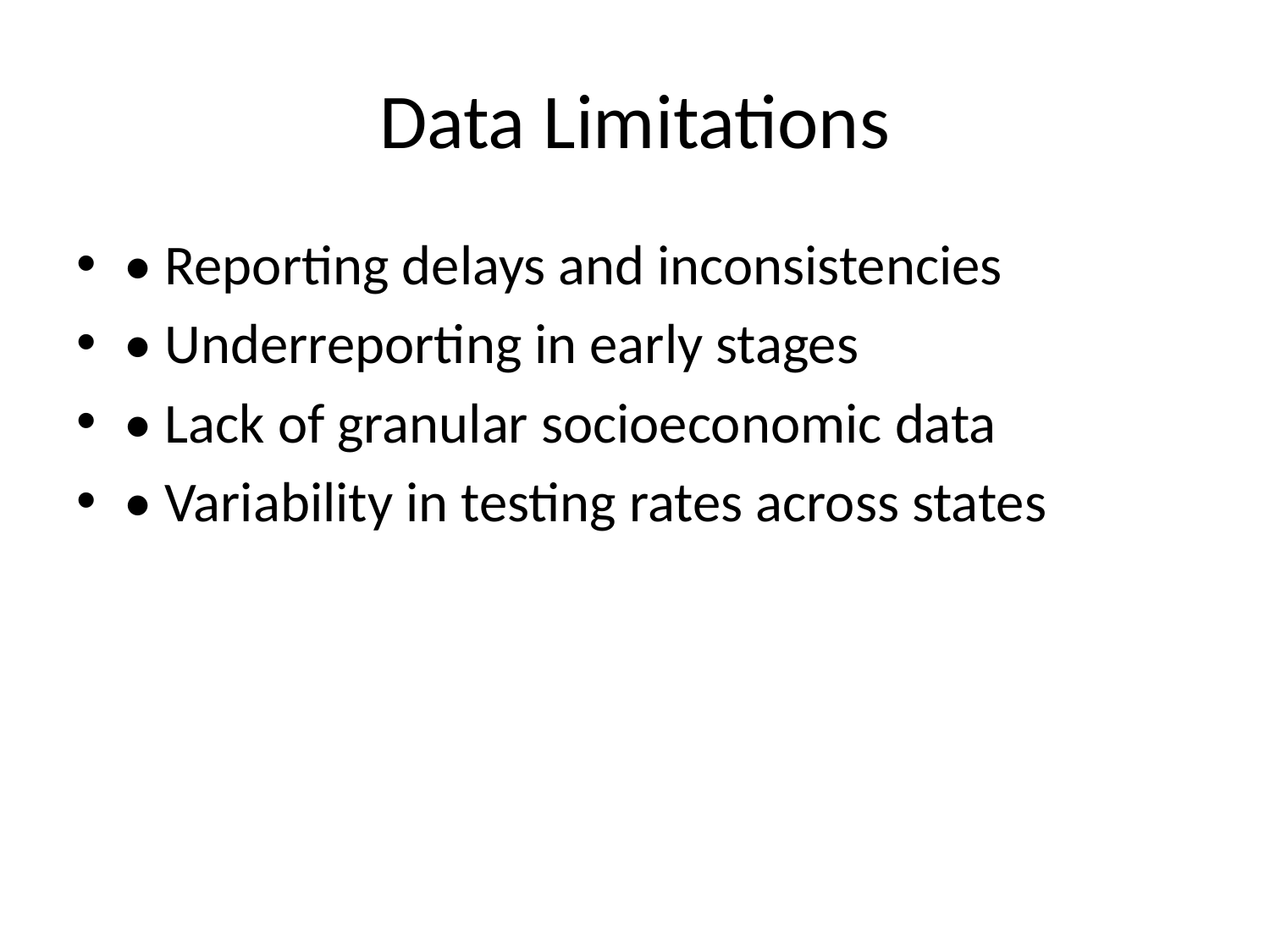

# Data Limitations
• Reporting delays and inconsistencies
• Underreporting in early stages
• Lack of granular socioeconomic data
• Variability in testing rates across states